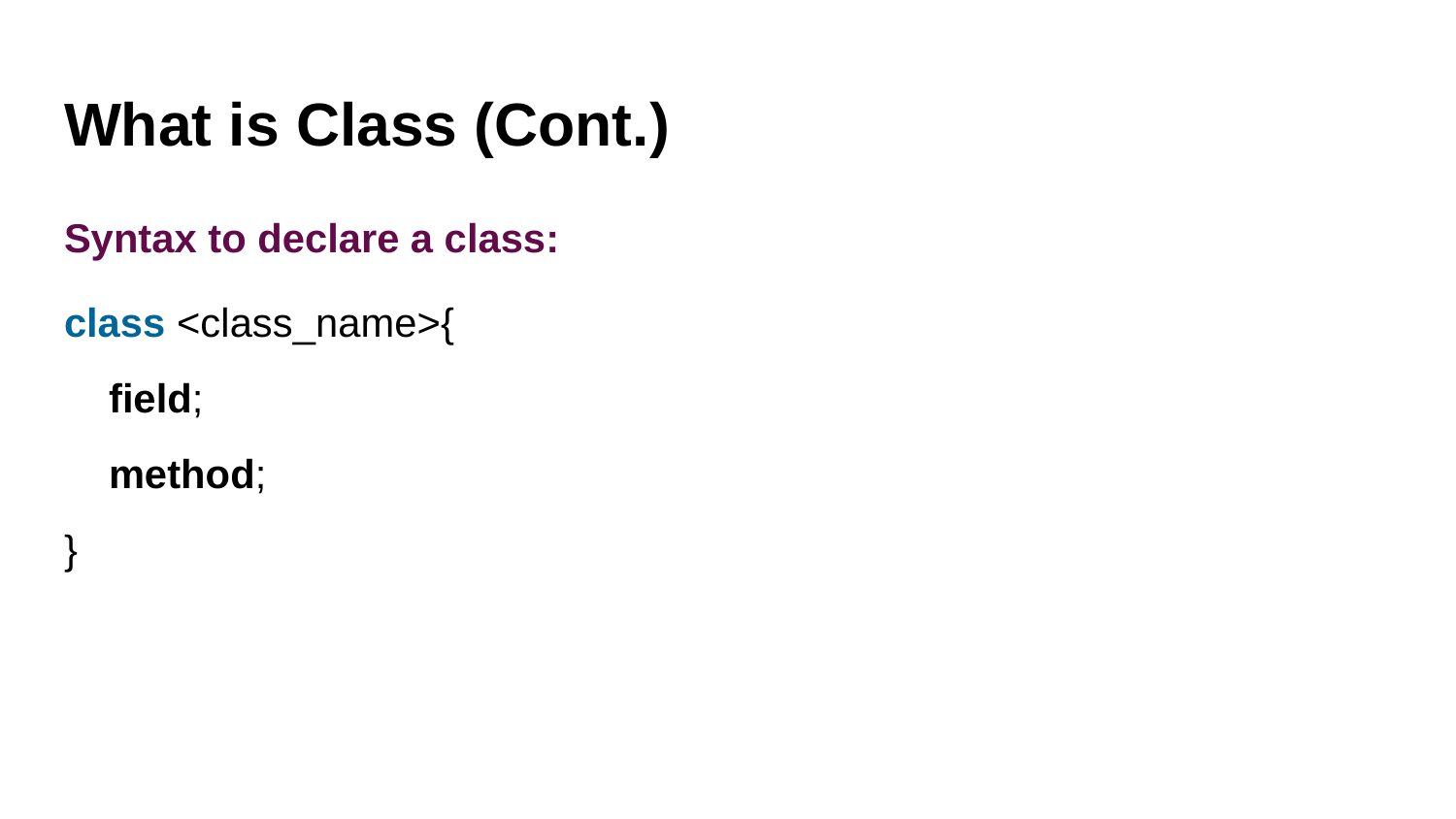

# What is Class (Cont.)
Syntax to declare a class:
class <class_name>{
    field;
    method;
}